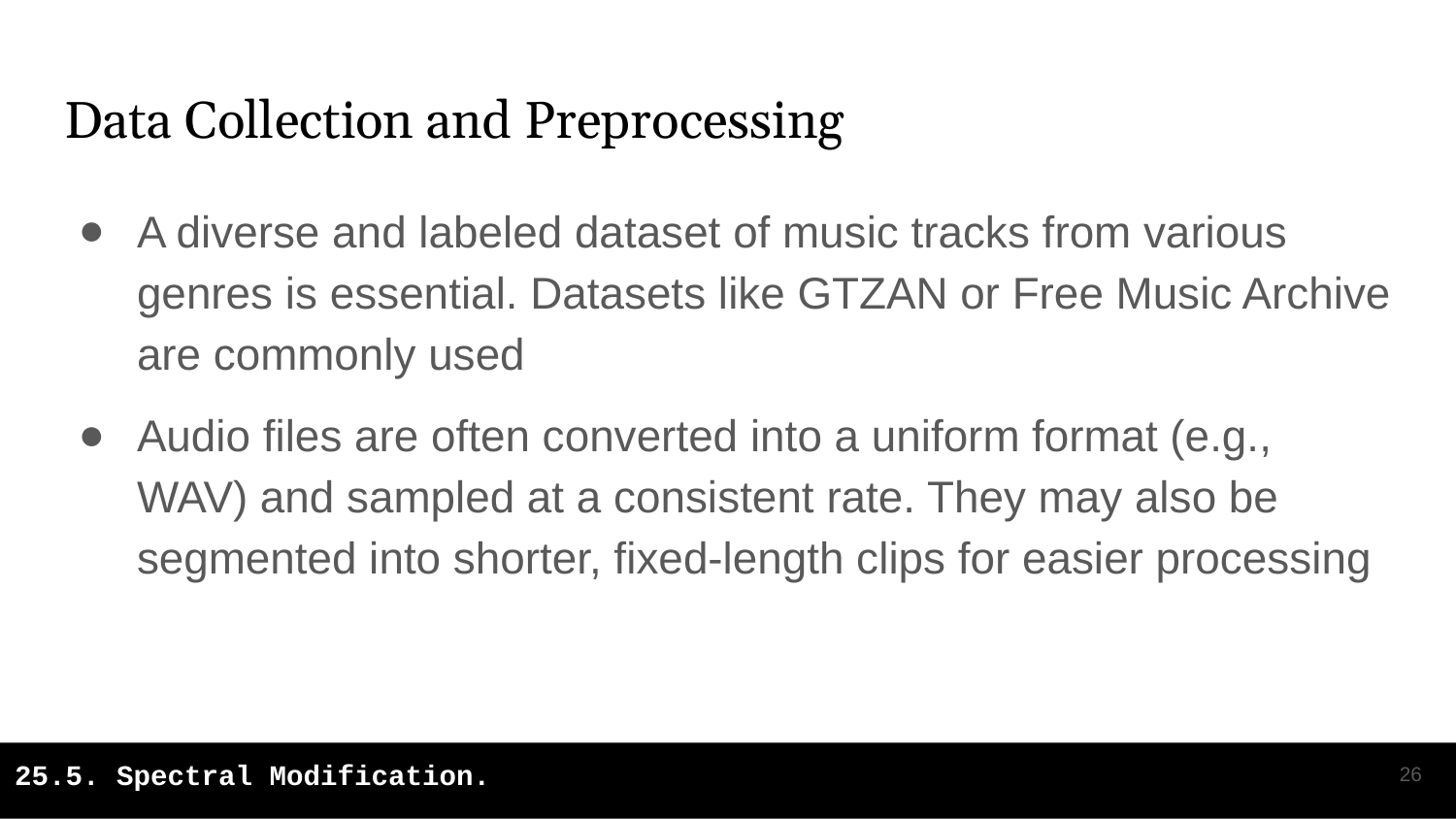

# Data Collection and Preprocessing
A diverse and labeled dataset of music tracks from various genres is essential. Datasets like GTZAN or Free Music Archive are commonly used
Audio files are often converted into a uniform format (e.g., WAV) and sampled at a consistent rate. They may also be segmented into shorter, fixed-length clips for easier processing
26
25.5. Spectral Modification.